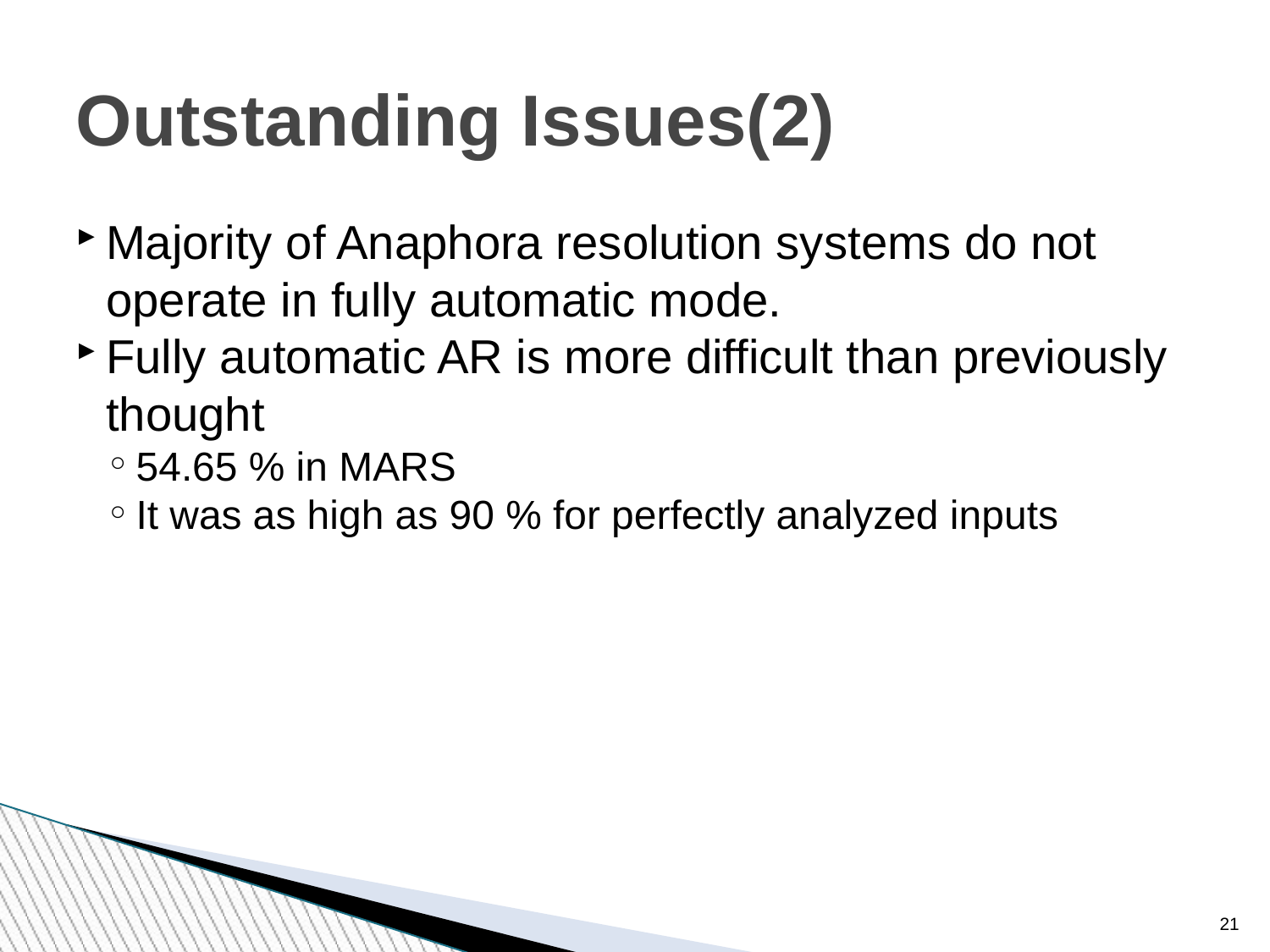

Outstanding Issues(2)
Majority of Anaphora resolution systems do not operate in fully automatic mode.
Fully automatic AR is more difficult than previously thought
54.65 % in MARS
It was as high as 90 % for perfectly analyzed inputs

21